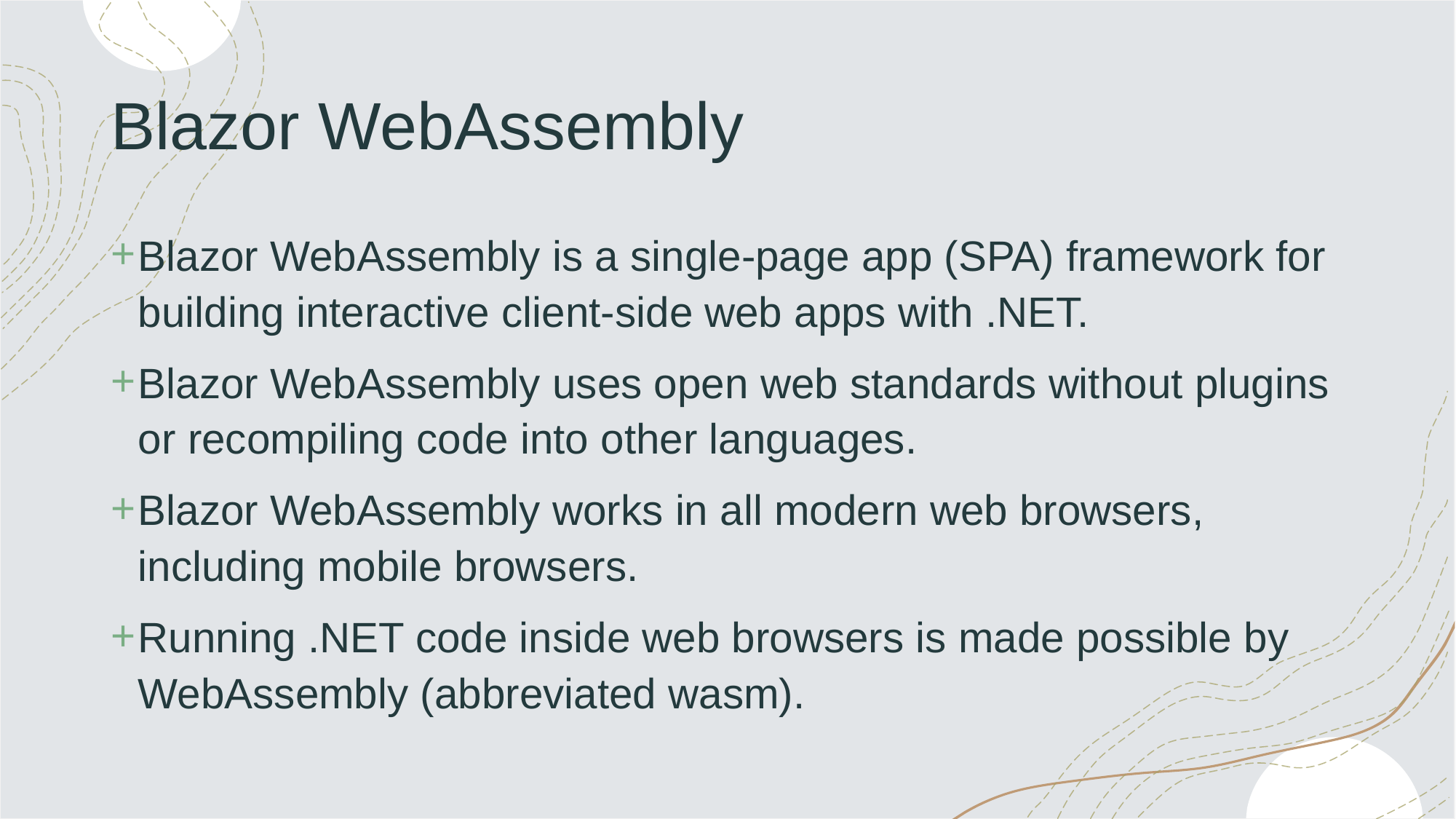

# Blazor WebAssembly
Blazor WebAssembly is a single-page app (SPA) framework for building interactive client-side web apps with .NET.
Blazor WebAssembly uses open web standards without plugins or recompiling code into other languages.
Blazor WebAssembly works in all modern web browsers, including mobile browsers.
Running .NET code inside web browsers is made possible by WebAssembly (abbreviated wasm).